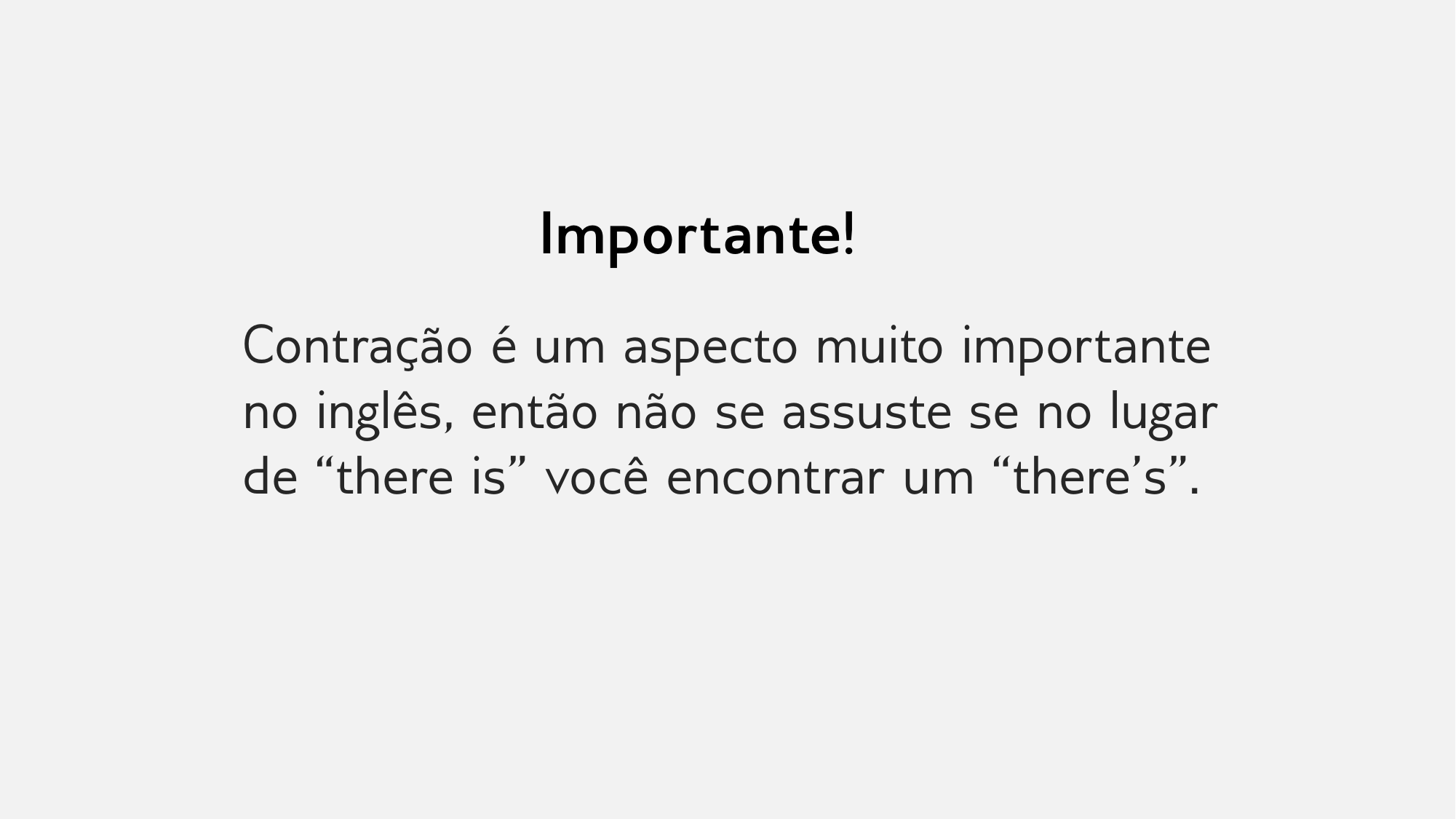

Importante!
Contração é um aspecto muito importante no inglês, então não se assuste se no lugar de “there is” você encontrar um “there’s”.